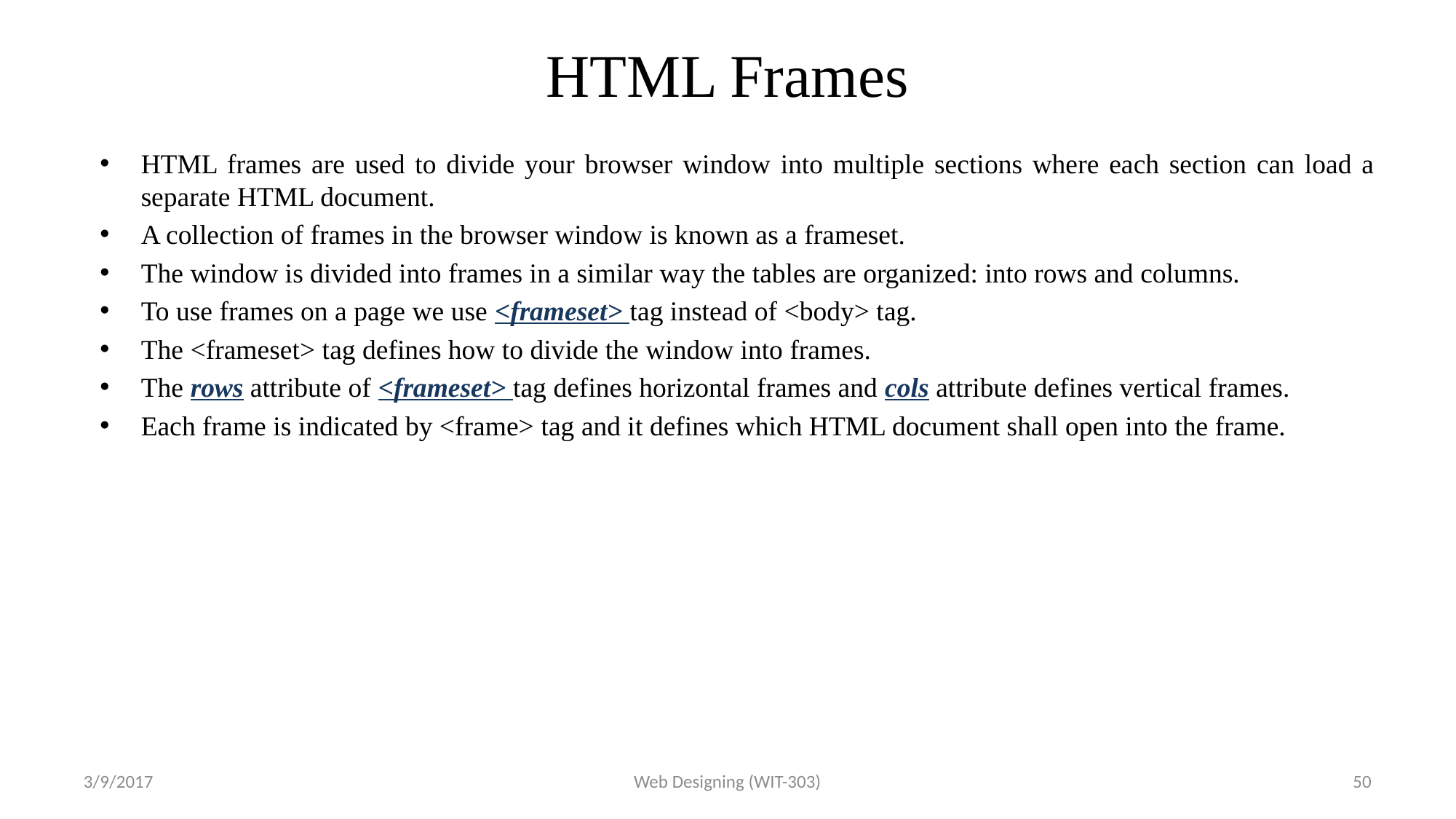

# HTML Frames
HTML frames are used to divide your browser window into multiple sections where each section can load a separate HTML document.
A collection of frames in the browser window is known as a frameset.
The window is divided into frames in a similar way the tables are organized: into rows and columns.
To use frames on a page we use <frameset> tag instead of <body> tag.
The <frameset> tag defines how to divide the window into frames.
The rows attribute of <frameset> tag defines horizontal frames and cols attribute defines vertical frames.
Each frame is indicated by <frame> tag and it defines which HTML document shall open into the frame.

3/9/2017
Web Designing (WIT-303)
50